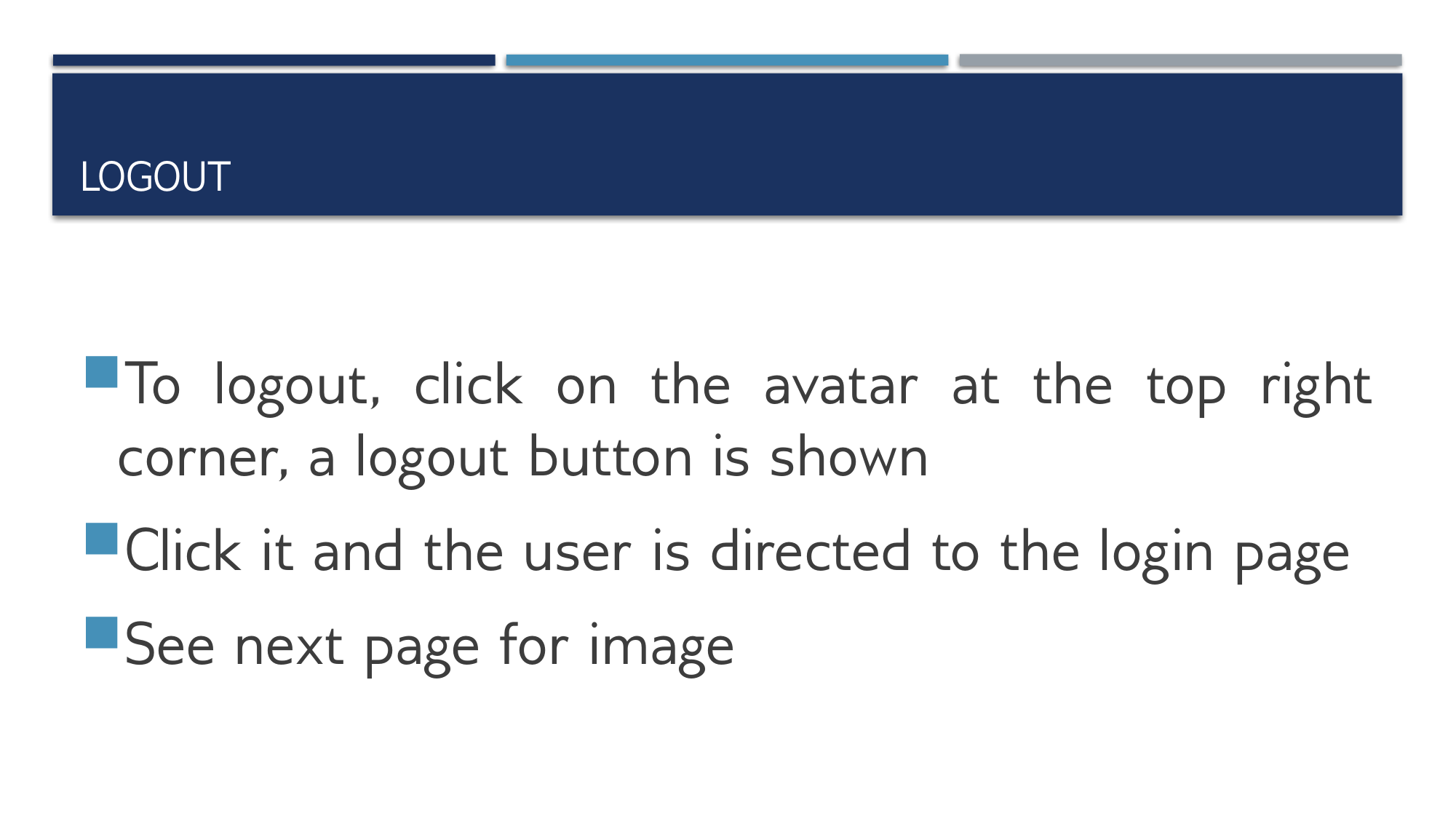

# Logout
To logout, click on the avatar at the top right corner, a logout button is shown
Click it and the user is directed to the login page
See next page for image